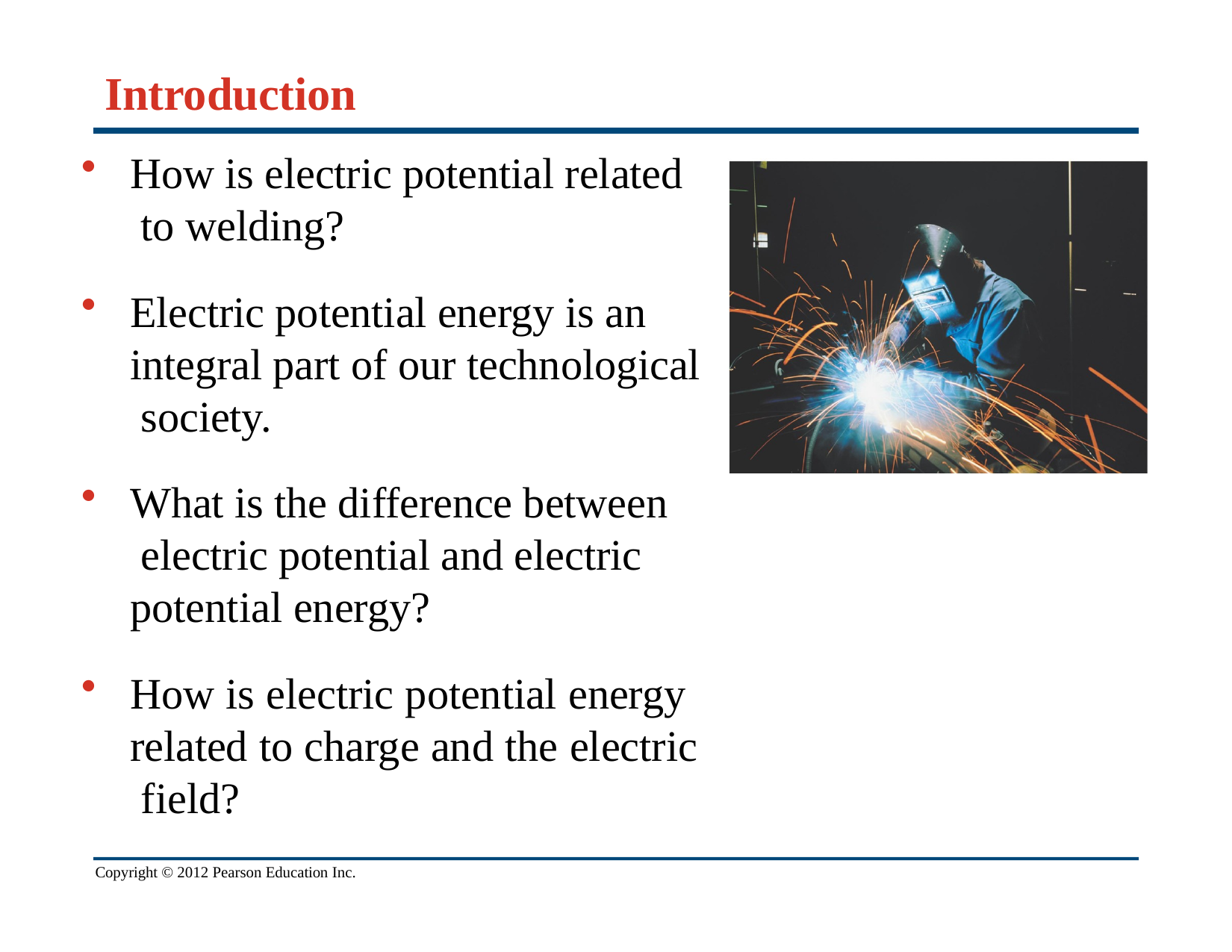

# Introduction
How is electric potential related  to welding?
Electric potential energy is an  integral part of our technological  society.
What is the difference between  electric potential and electric  potential energy?
How is electric potential energy  related to charge and the electric  field?

Copyright © 2012 Pearson Education Inc.